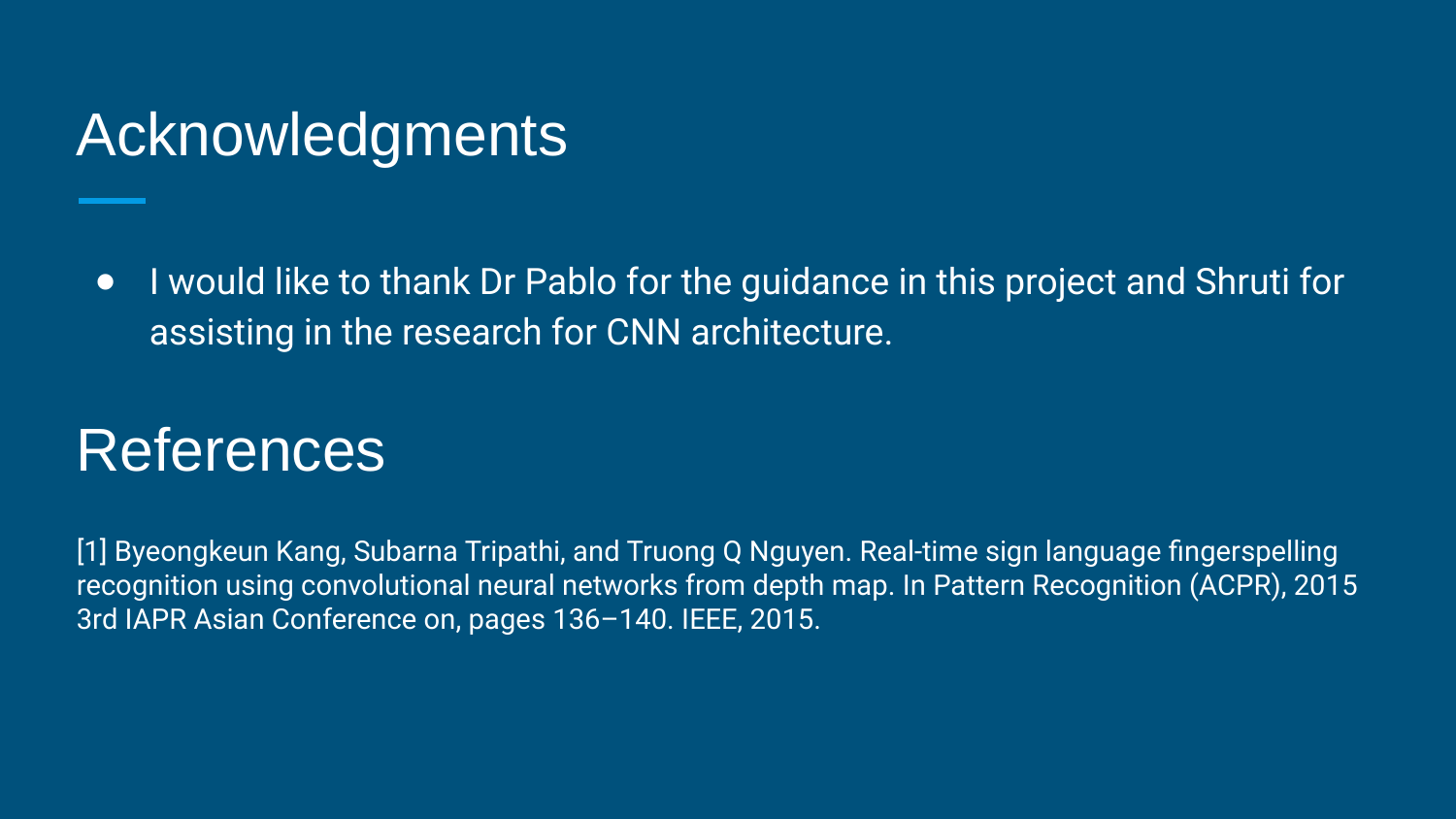

# Acknowledgments
I would like to thank Dr Pablo for the guidance in this project and Shruti for assisting in the research for CNN architecture.
References
[1] Byeongkeun Kang, Subarna Tripathi, and Truong Q Nguyen. Real-time sign language fingerspelling recognition using convolutional neural networks from depth map. In Pattern Recognition (ACPR), 2015 3rd IAPR Asian Conference on, pages 136–140. IEEE, 2015.